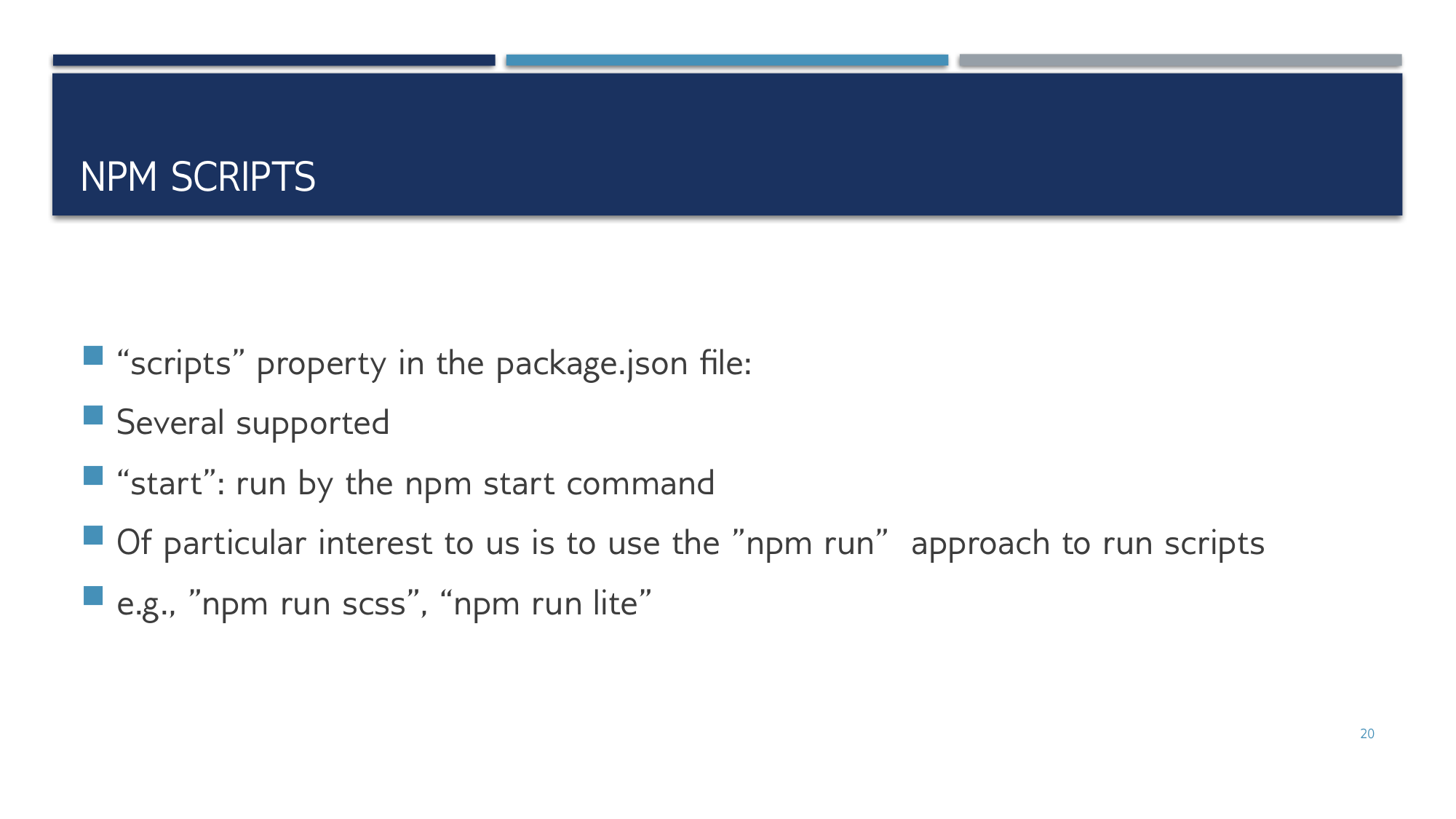

# NPM Scripts
“scripts” property in the package.json file:
Several supported
“start”: run by the npm start command
Of particular interest to us is to use the ”npm run”  approach to run scripts
e.g., ”npm run scss”, “npm run lite”
20